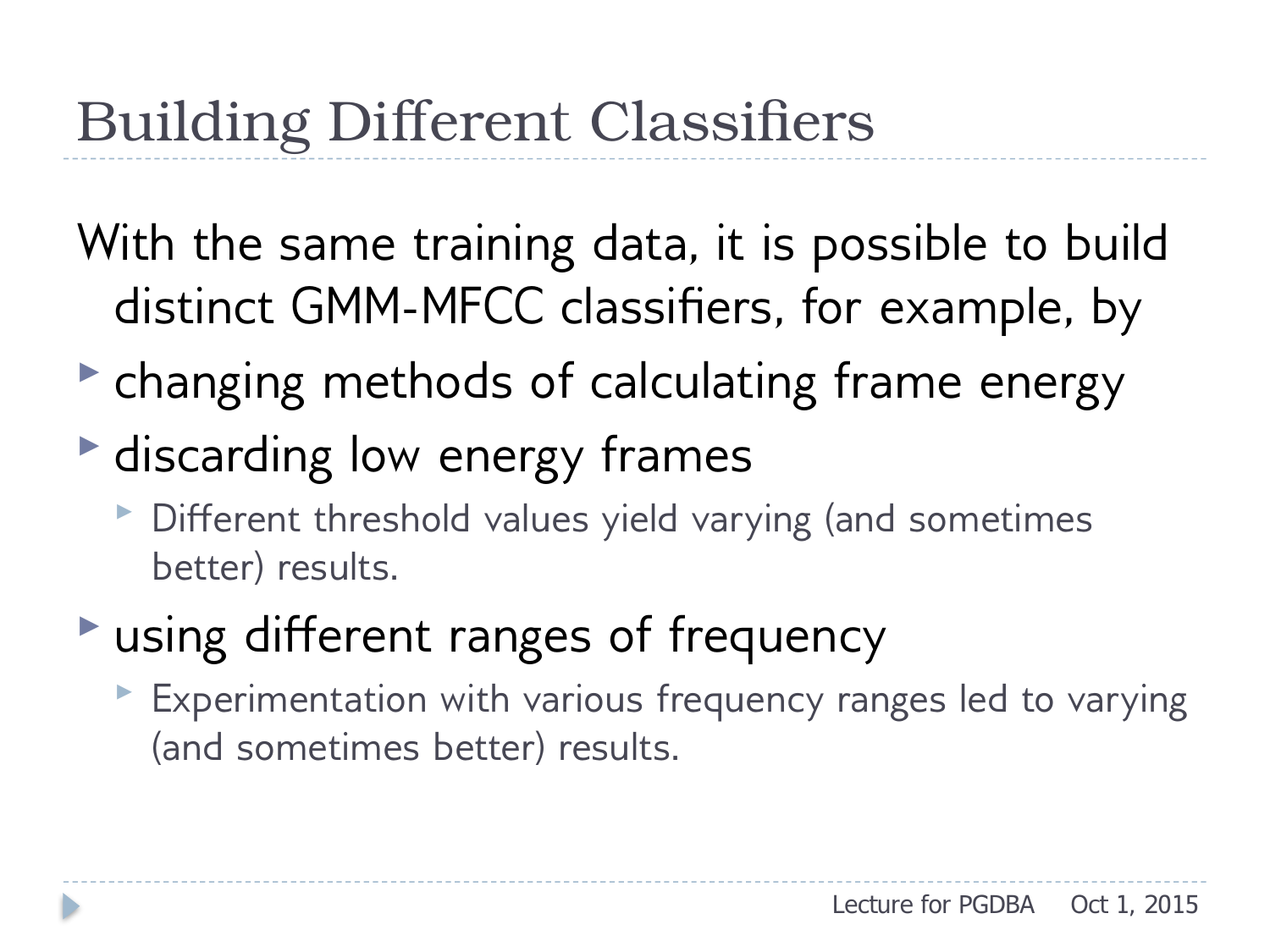

# Building Different Classifiers
With the same training data, it is possible to build distinct GMM-MFCC classifiers, for example, by
changing methods of calculating frame energy
discarding low energy frames
Different threshold values yield varying (and sometimes better) results.
using different ranges of frequency
Experimentation with various frequency ranges led to varying (and sometimes better) results.

Lecture for PGDBA
Oct 1, 2015